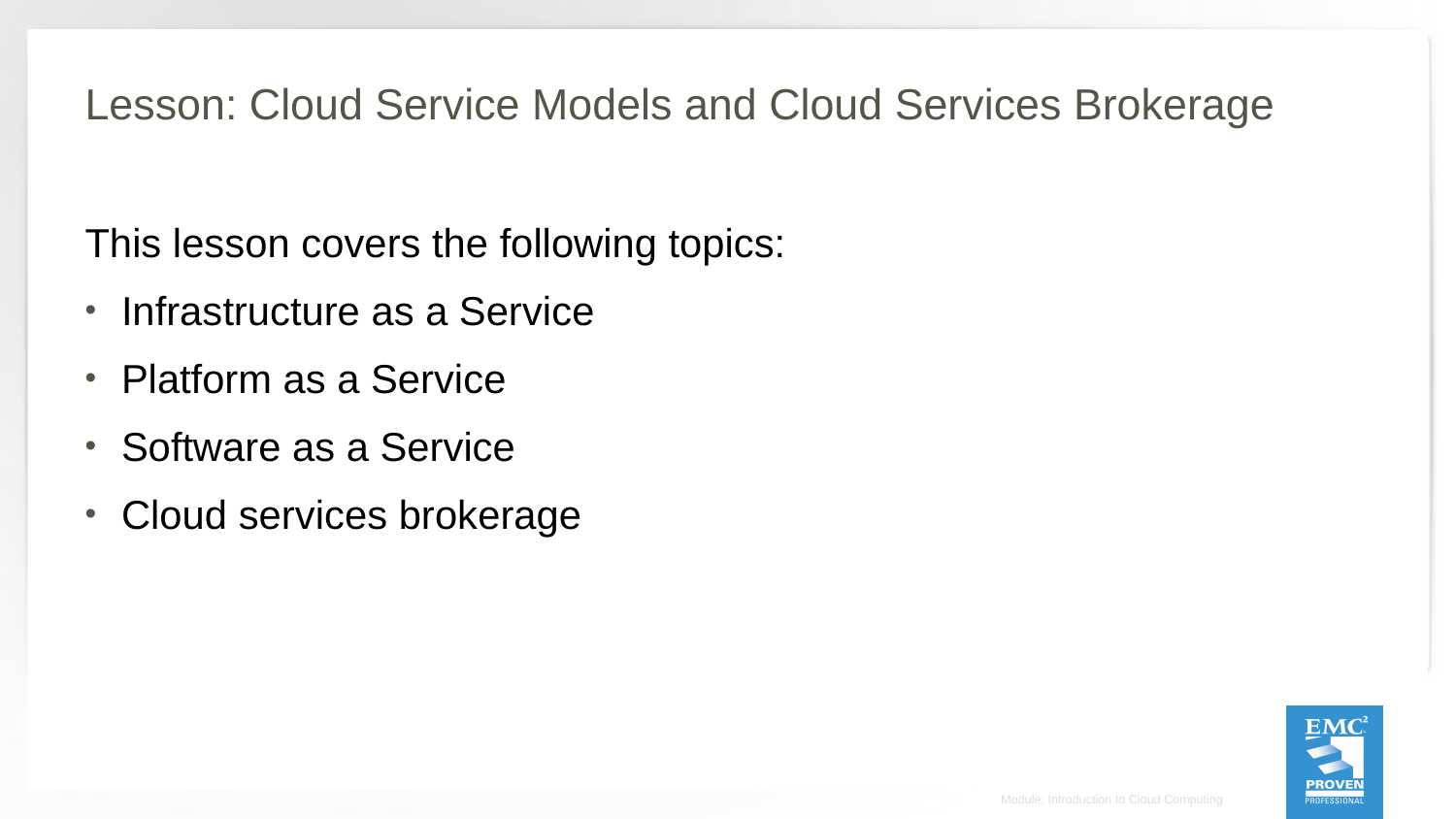

# Lesson: Cloud Service Models and Cloud Services Brokerage
This lesson covers the following topics:
Infrastructure as a Service
Platform as a Service
Software as a Service
Cloud services brokerage
Module: Introduction to Cloud Computing